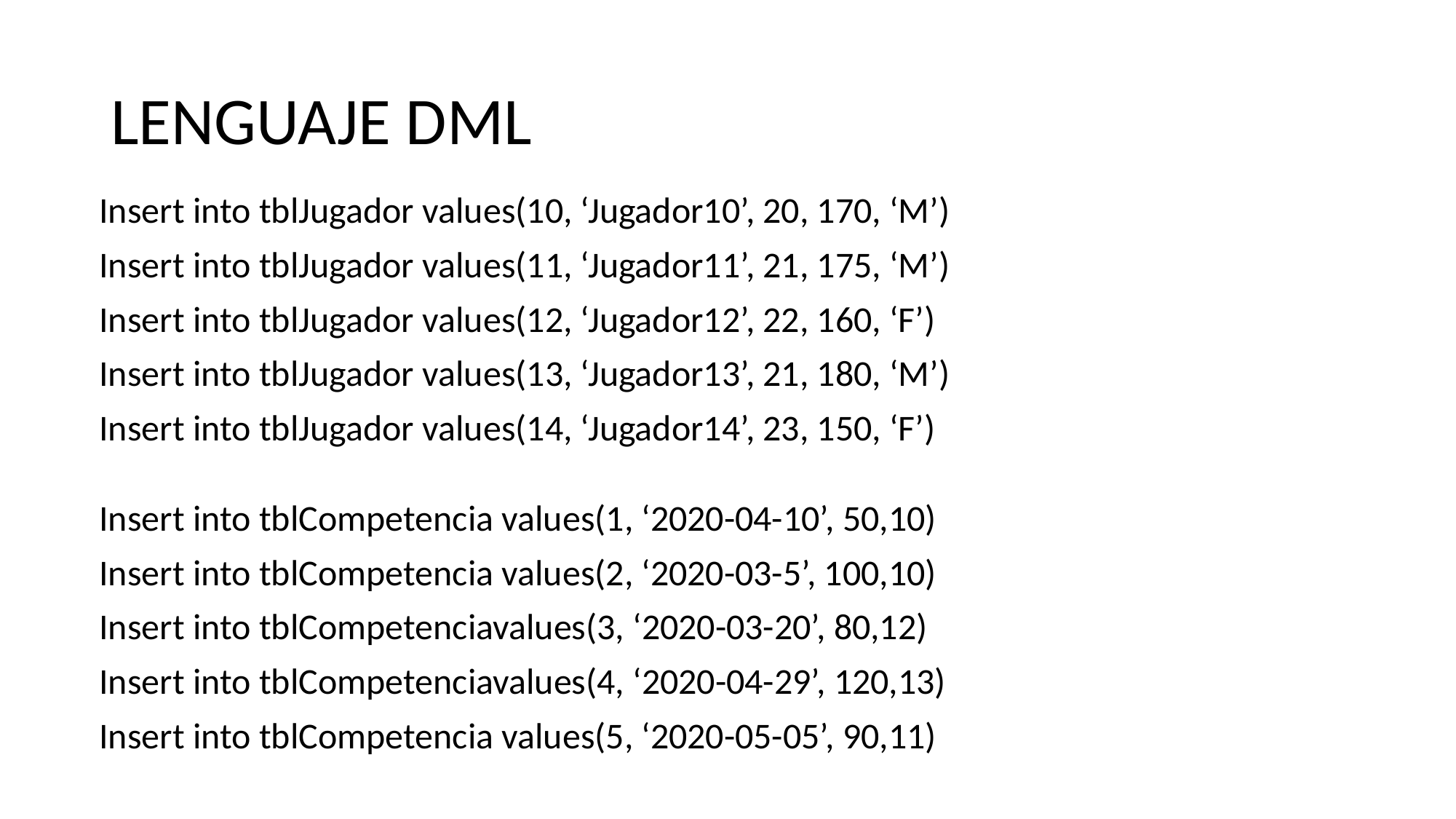

# LENGUAJE DML
Insert into tblJugador values(10, ‘Jugador10’, 20, 170, ‘M’)
Insert into tblJugador values(11, ‘Jugador11’, 21, 175, ‘M’)
Insert into tblJugador values(12, ‘Jugador12’, 22, 160, ‘F’)
Insert into tblJugador values(13, ‘Jugador13’, 21, 180, ‘M’)
Insert into tblJugador values(14, ‘Jugador14’, 23, 150, ‘F’)

Insert into tblCompetencia values(1, ‘2020-04-10’, 50,10)
Insert into tblCompetencia values(2, ‘2020-03-5’, 100,10)
Insert into tblCompetenciavalues(3, ‘2020-03-20’, 80,12)
Insert into tblCompetenciavalues(4, ‘2020-04-29’, 120,13)
Insert into tblCompetencia values(5, ‘2020-05-05’, 90,11)